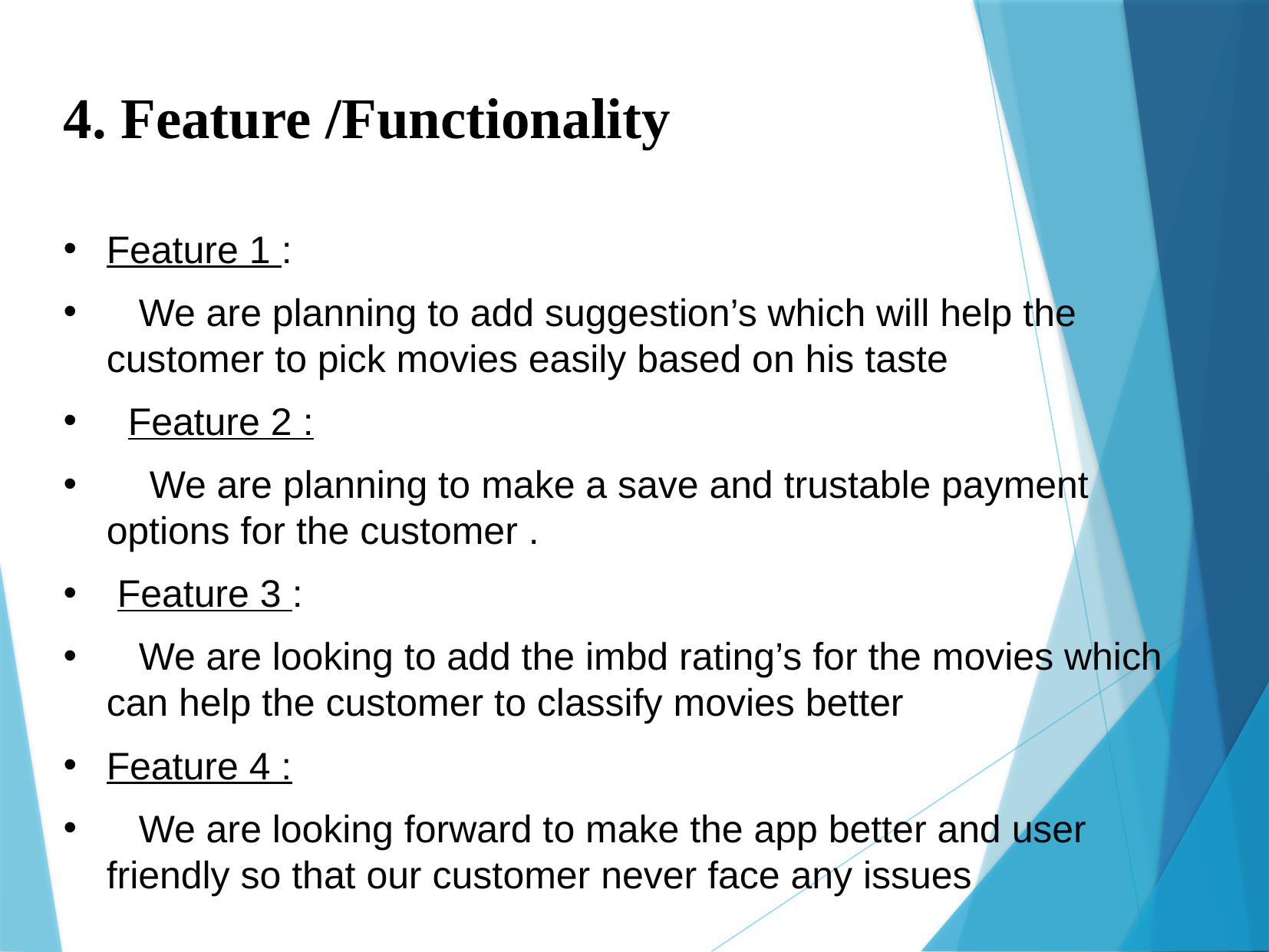

4. Feature /Functionality
Feature 1 :
   We are planning to add suggestion’s which will help the customer to pick movies easily based on his taste
  Feature 2 :
    We are planning to make a save and trustable payment options for the customer .
 Feature 3 :
   We are looking to add the imbd rating’s for the movies which can help the customer to classify movies better
Feature 4 :
   We are looking forward to make the app better and user friendly so that our customer never face any issues